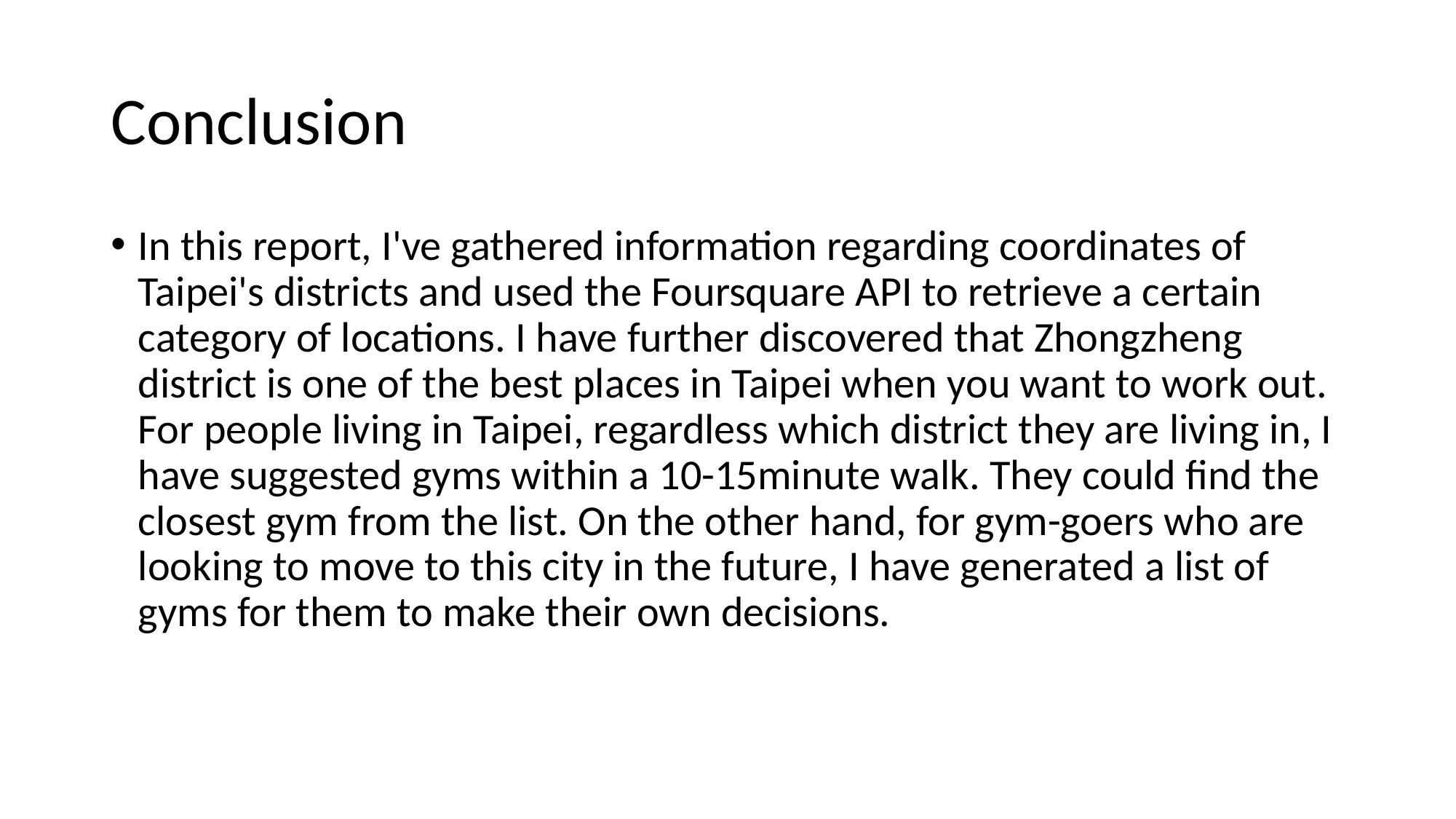

# Conclusion
In this report, I've gathered information regarding coordinates of Taipei's districts and used the Foursquare API to retrieve a certain category of locations. I have further discovered that Zhongzheng district is one of the best places in Taipei when you want to work out. For people living in Taipei, regardless which district they are living in, I have suggested gyms within a 10-15minute walk. They could find the closest gym from the list. On the other hand, for gym-goers who are looking to move to this city in the future, I have generated a list of gyms for them to make their own decisions.